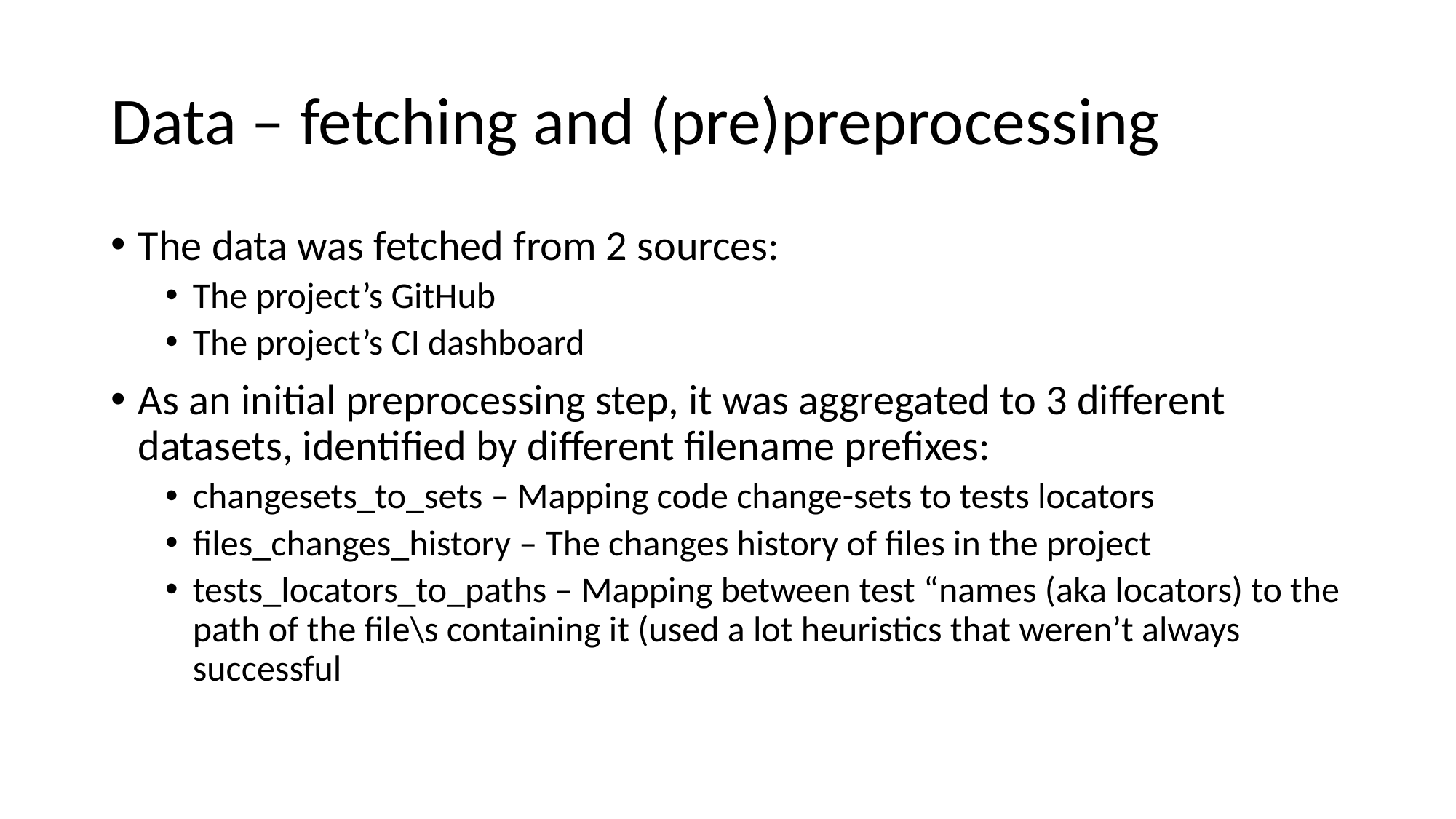

# Data – fetching and (pre)preprocessing
The data was fetched from 2 sources:
The project’s GitHub
The project’s CI dashboard
As an initial preprocessing step, it was aggregated to 3 different datasets, identified by different filename prefixes:
changesets_to_sets – Mapping code change-sets to tests locators
files_changes_history – The changes history of files in the project
tests_locators_to_paths – Mapping between test “names (aka locators) to the path of the file\s containing it (used a lot heuristics that weren’t always successful